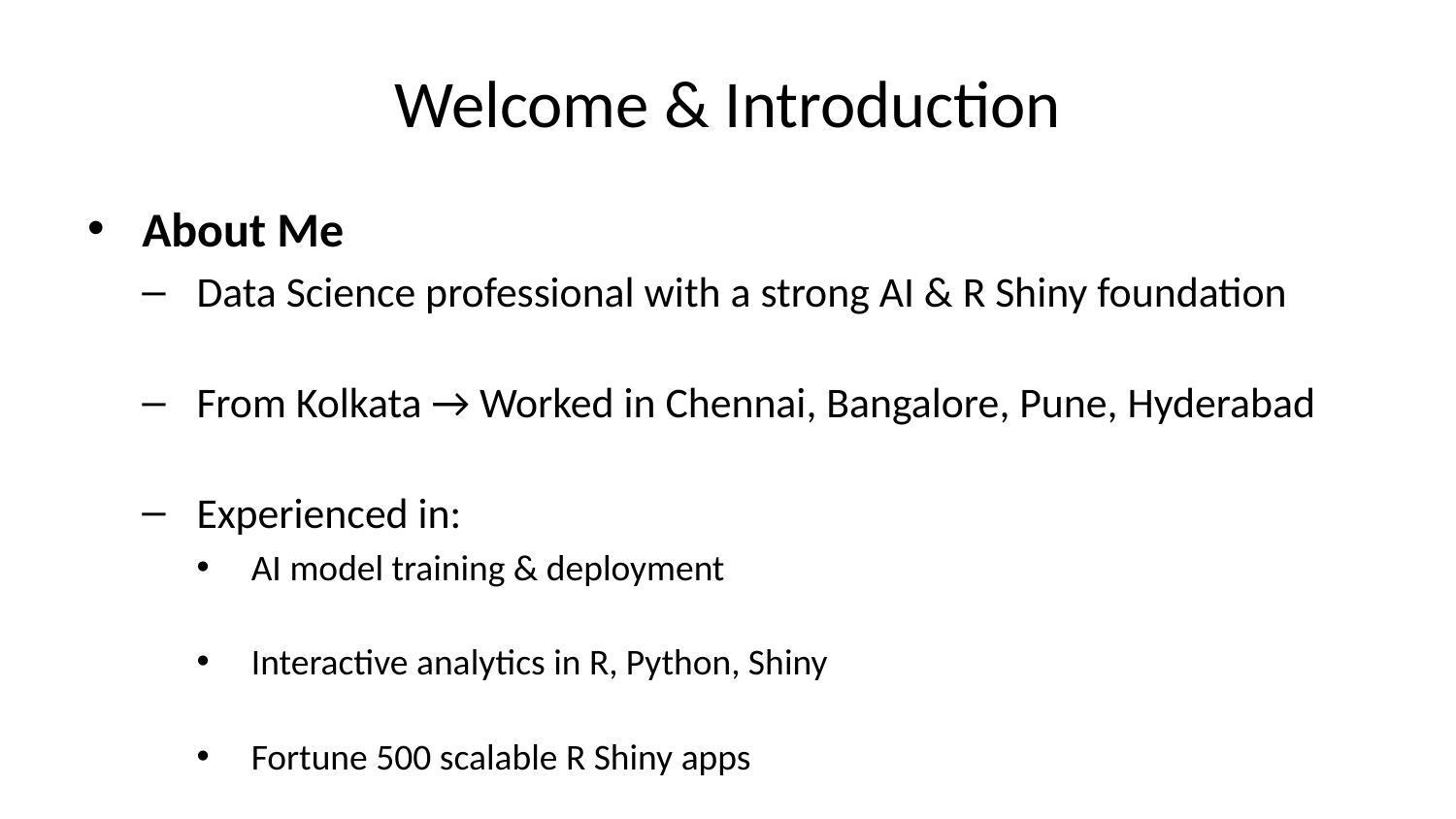

# Welcome & Introduction
About Me
Data Science professional with a strong AI & R Shiny foundation
From Kolkata → Worked in Chennai, Bangalore, Pune, Hyderabad
Experienced in:
AI model training & deployment
Interactive analytics in R, Python, Shiny
Fortune 500 scalable R Shiny apps
At Bristol Myers Squibb:
Clinical trial visualization, CDISC-aligned tools
Passionate about statistics, engineering, and design